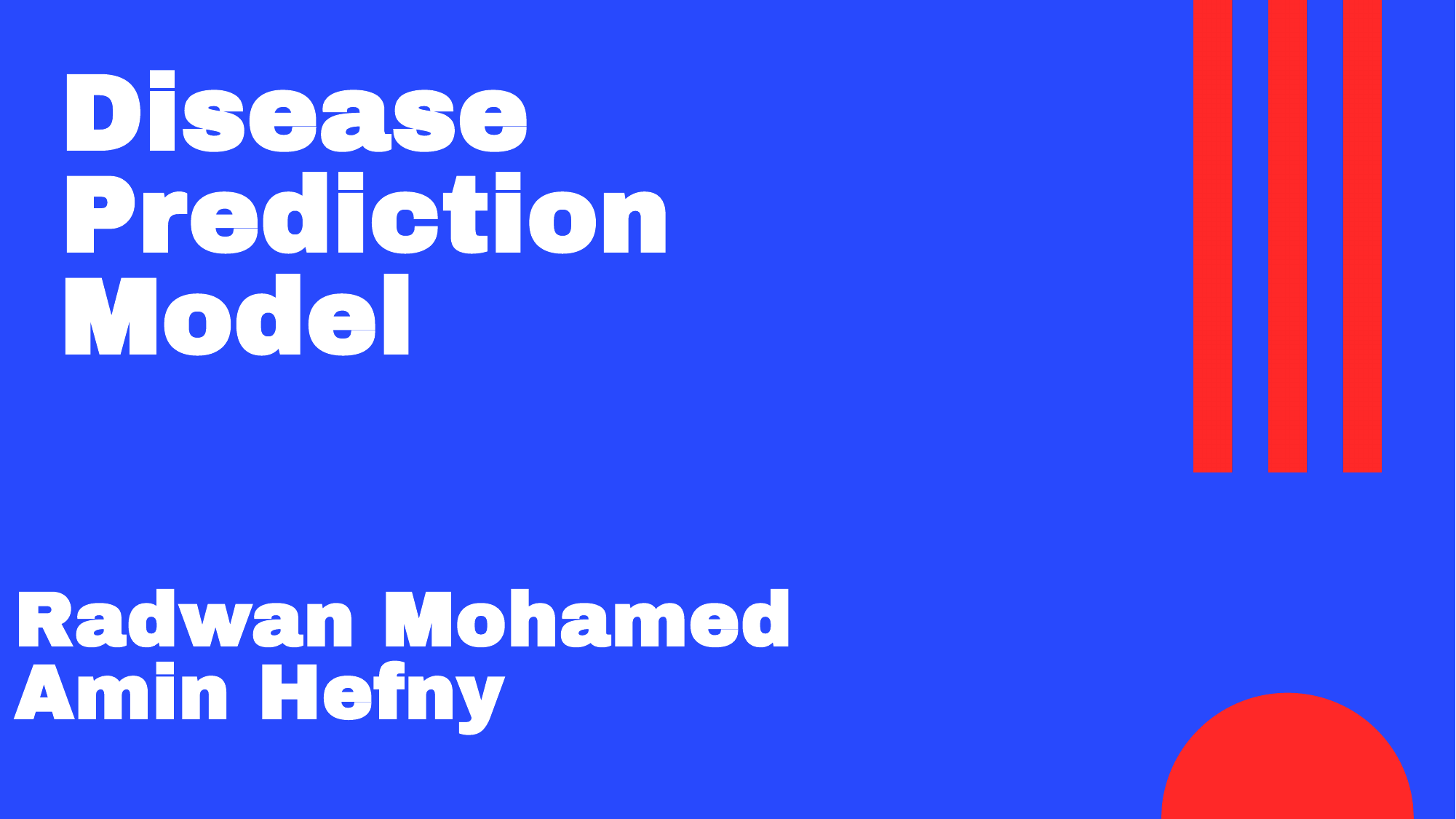

Disease Prediction Model
# Radwan Mohamed Amin Hefny